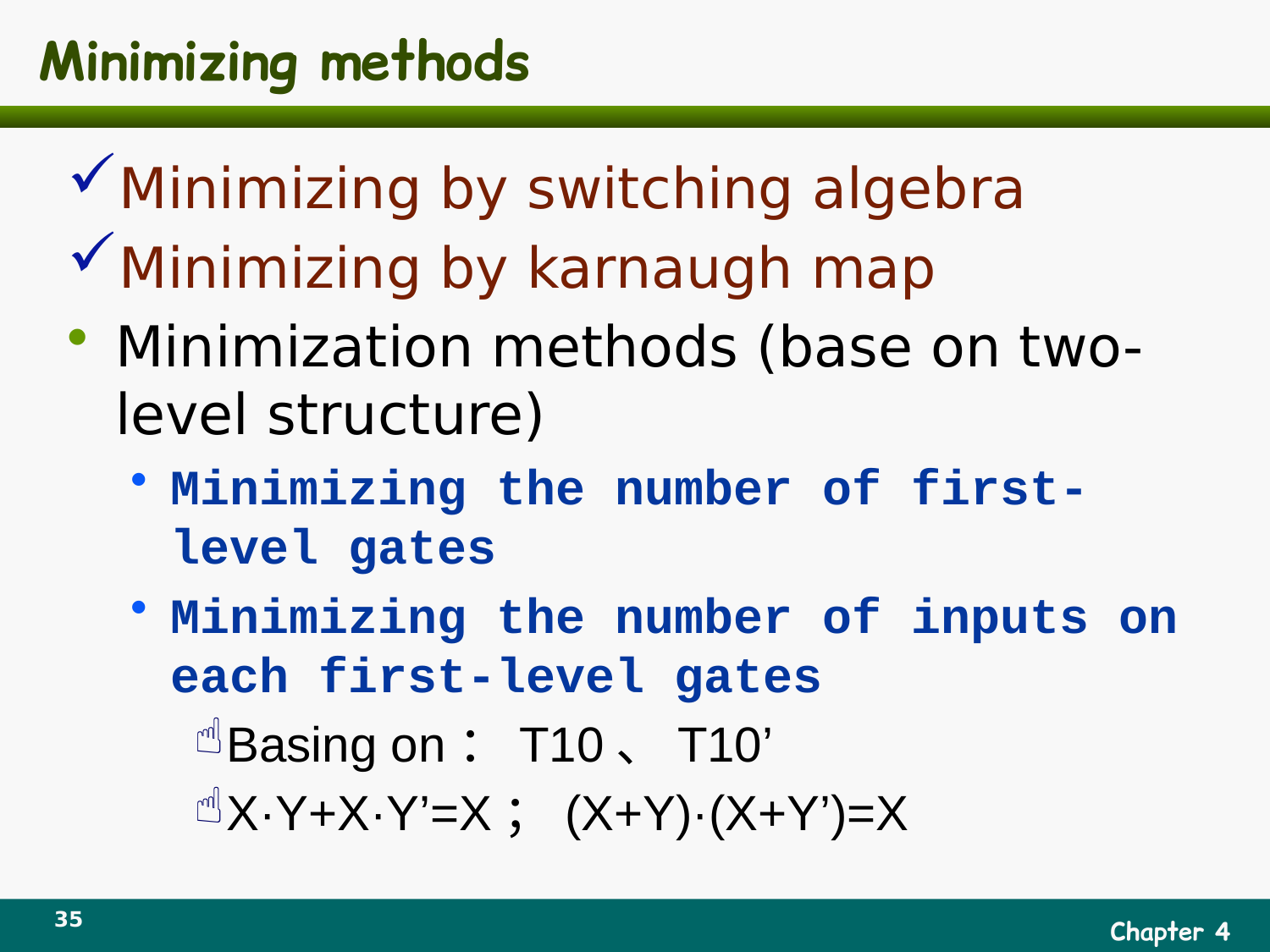

# Minimizing methods
Minimizing by switching algebra
Minimizing by karnaugh map
Minimization methods (base on two-level structure)
Minimizing the number of first-level gates
Minimizing the number of inputs on each first-level gates
Basing on：T10、T10’
X·Y+X·Y’=X；(X+Y)·(X+Y’)=X
35
Chapter 4